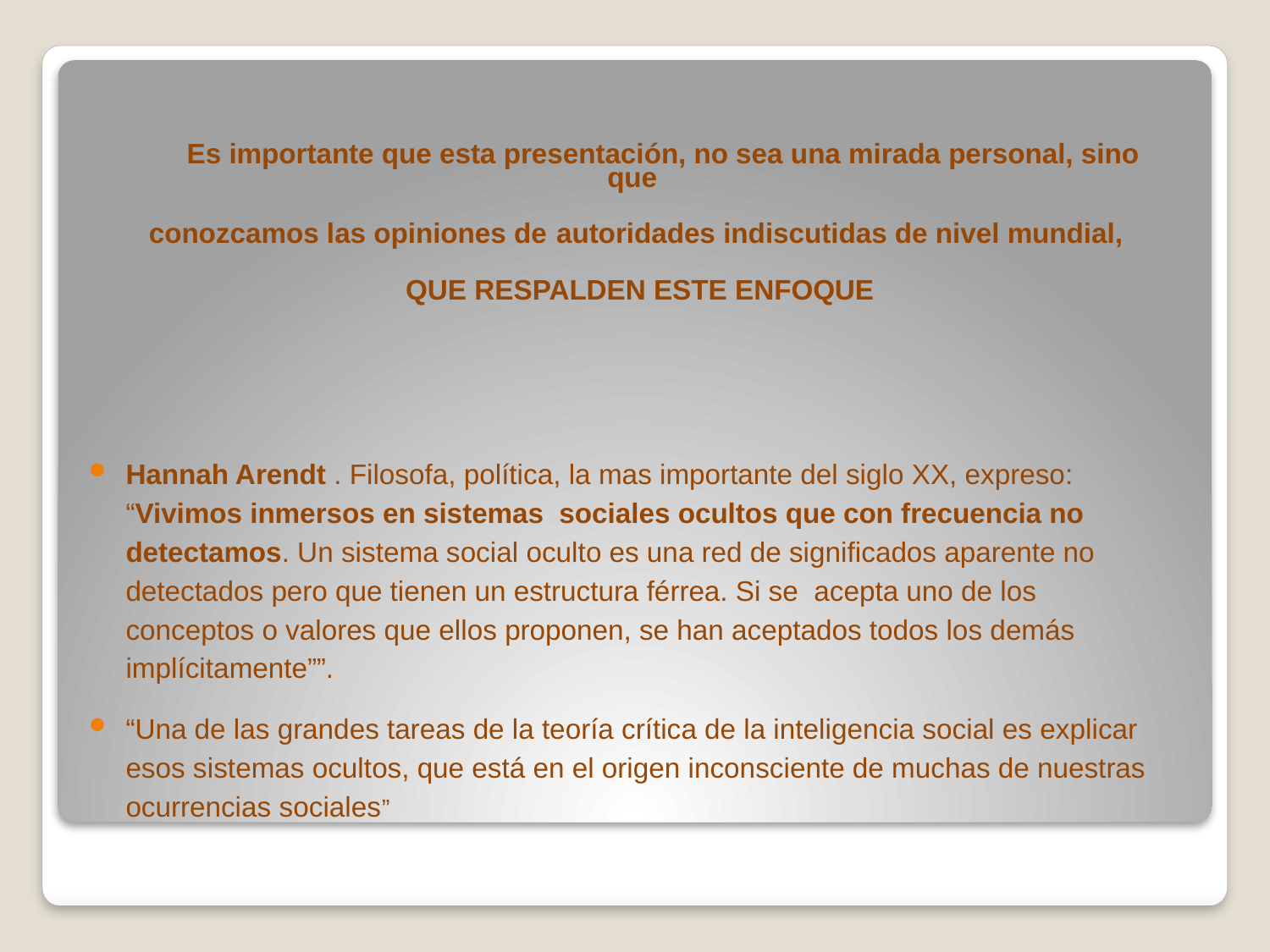

Es importante que esta presentación, no sea una mirada personal, sino que

 conozcamos las opiniones de autoridades indiscutidas de nivel mundial,

 QUE RESPALDEN ESTE ENFOQUE

Hannah Arendt . Filosofa, política, la mas importante del siglo XX, expreso: “Vivimos inmersos en sistemas  sociales ocultos que con frecuencia no detectamos. Un sistema social oculto es una red de significados aparente no detectados pero que tienen un estructura férrea. Si se  acepta uno de los conceptos o valores que ellos proponen, se han aceptados todos los demás implícitamente””.
“Una de las grandes tareas de la teoría crítica de la inteligencia social es explicar esos sistemas ocultos, que está en el origen inconsciente de muchas de nuestras ocurrencias sociales”